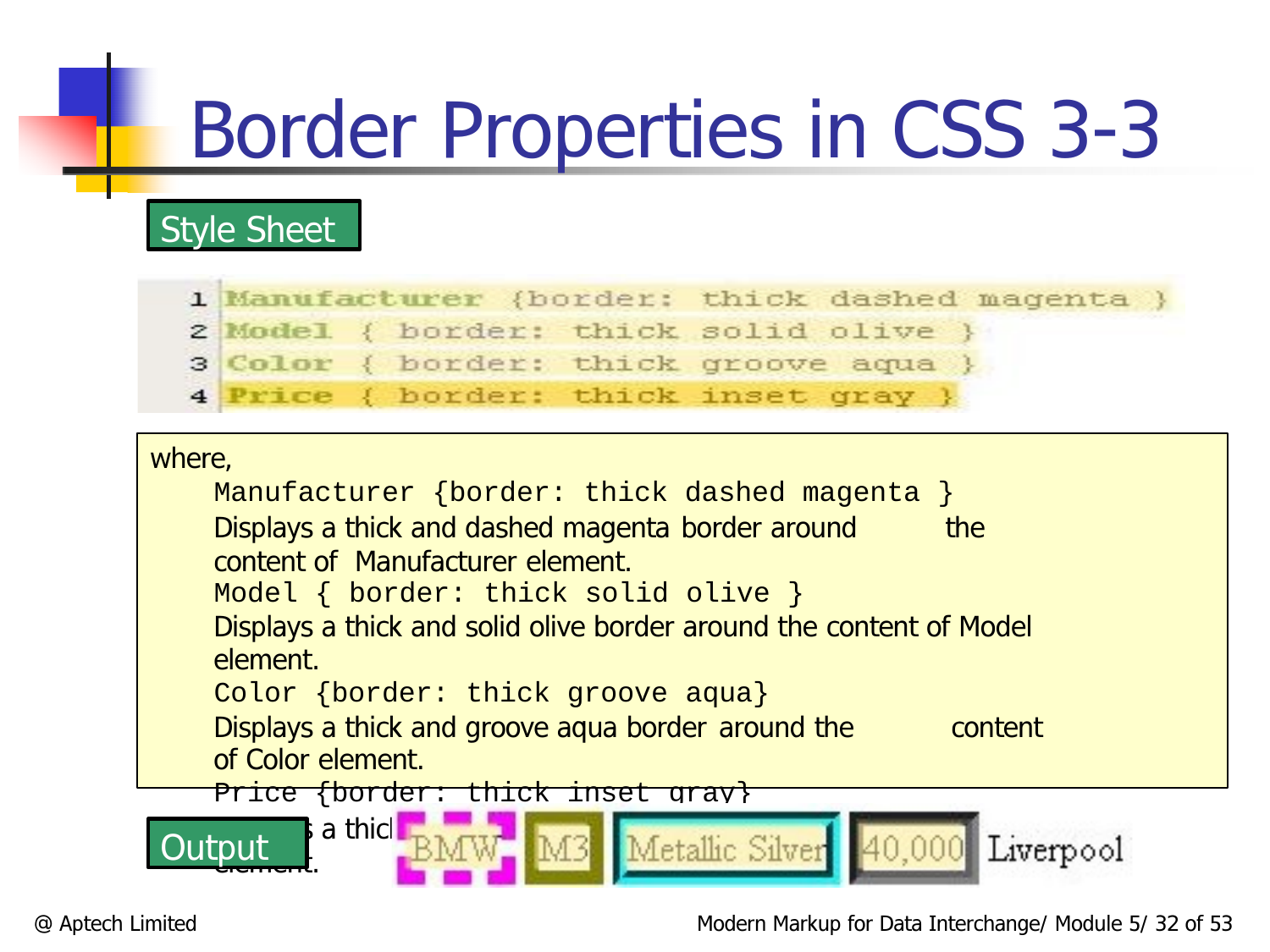

# Border Properties in CSS 3-3

Style Sheet

where,
Manufacturer {border: thick dashed magenta }
Displays a thick and dashed magenta border around	the content of  Manufacturer element.
Model { border: thick solid olive }
Displays a thick and solid olive border around the content of Model element.
Color {border: thick groove aqua}
Displays a thick and groove aqua border around the	content of Color element.
Price {border: thick inset gray}
Displays a thick and inset gray border around the content of Price element.

Output
@ Aptech Limited
Modern Markup for Data Interchange/ Module 5/ 32 of 53